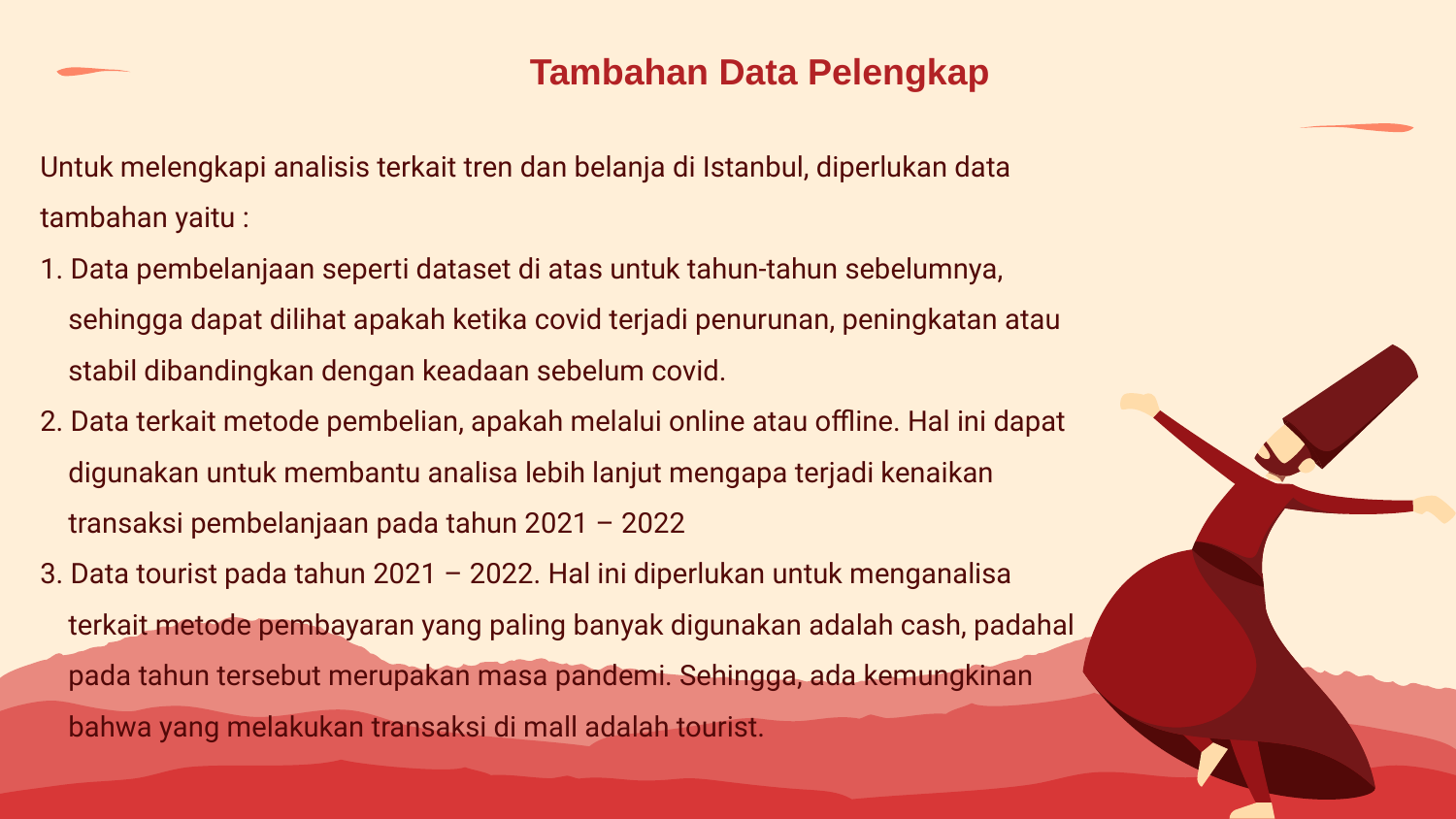

# Tambahan Data Pelengkap
Untuk melengkapi analisis terkait tren dan belanja di Istanbul, diperlukan data tambahan yaitu :
1. Data pembelanjaan seperti dataset di atas untuk tahun-tahun sebelumnya, sehingga dapat dilihat apakah ketika covid terjadi penurunan, peningkatan atau stabil dibandingkan dengan keadaan sebelum covid.
2. Data terkait metode pembelian, apakah melalui online atau offline. Hal ini dapat digunakan untuk membantu analisa lebih lanjut mengapa terjadi kenaikan transaksi pembelanjaan pada tahun 2021 – 2022
3. Data tourist pada tahun 2021 – 2022. Hal ini diperlukan untuk menganalisa terkait metode pembayaran yang paling banyak digunakan adalah cash, padahal pada tahun tersebut merupakan masa pandemi. Sehingga, ada kemungkinan bahwa yang melakukan transaksi di mall adalah tourist.